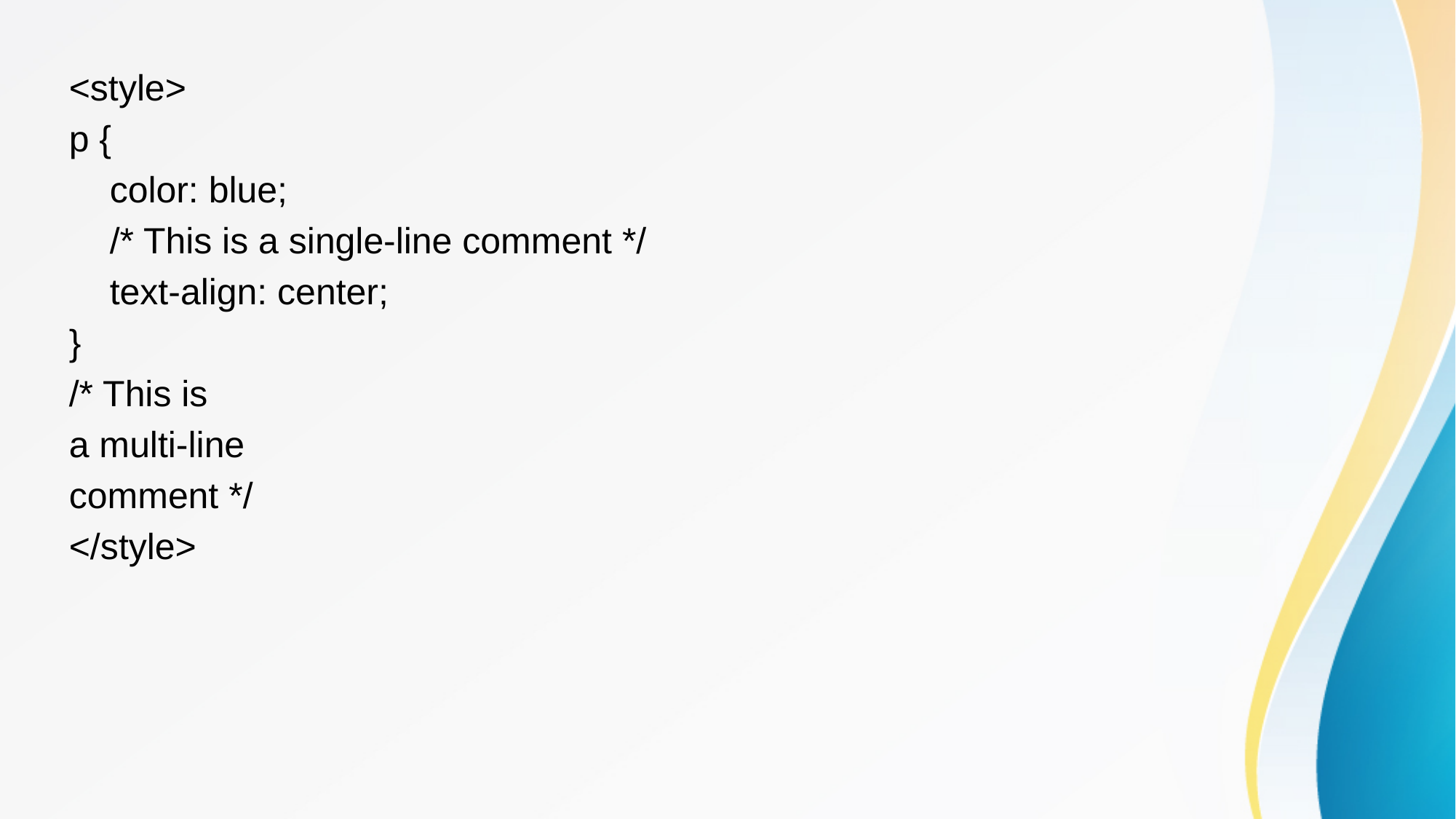

<style>
p {
    color: blue;
    /* This is a single-line comment */
    text-align: center;
}
/* This is
a multi-line
comment */
</style>